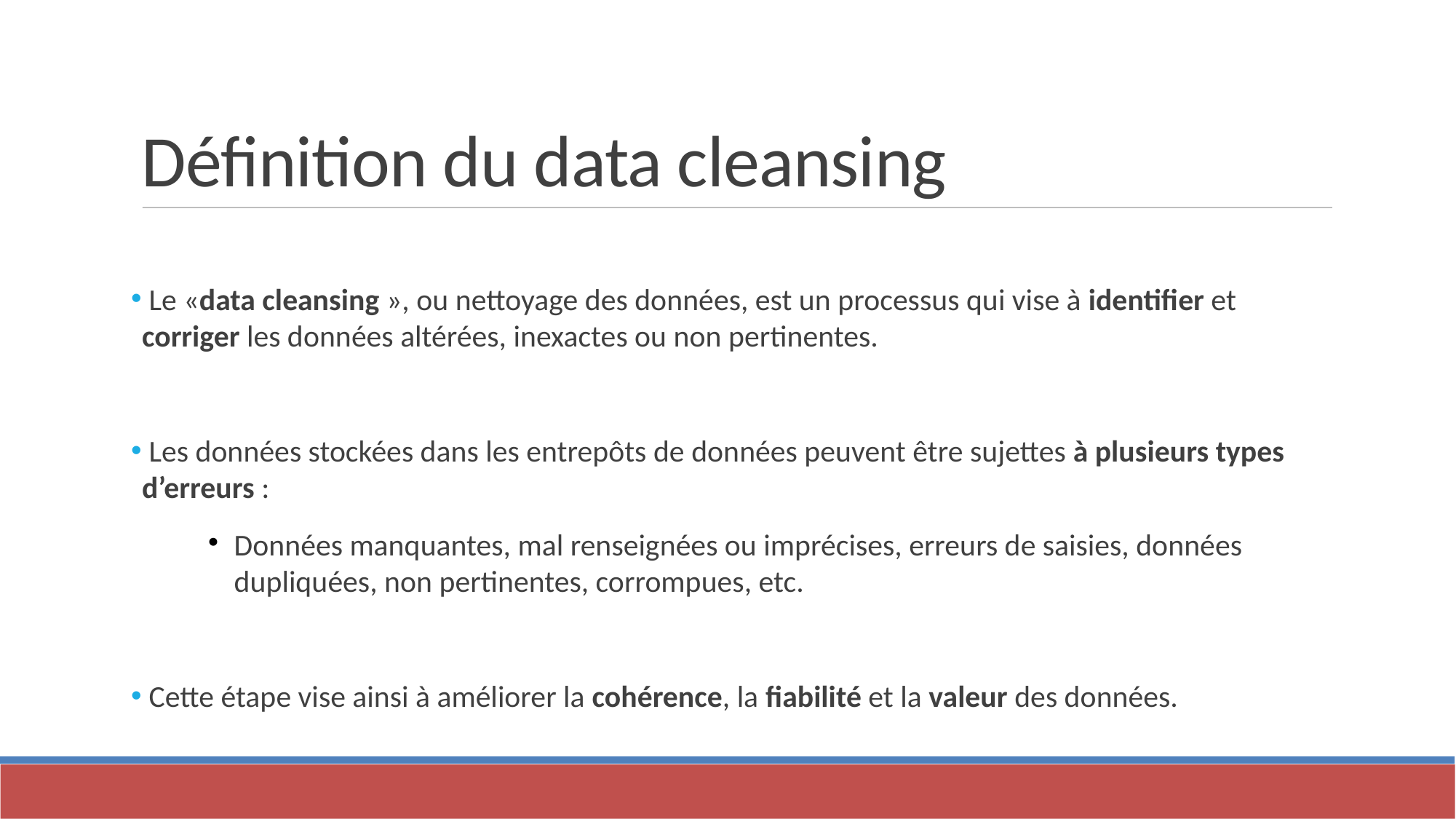

Définition du data cleansing

 Le «data cleansing », ou nettoyage des données, est un processus qui vise à identifier et corriger les données altérées, inexactes ou non pertinentes.

 Les données stockées dans les entrepôts de données peuvent être sujettes à plusieurs types d’erreurs :
Données manquantes, mal renseignées ou imprécises, erreurs de saisies, données dupliquées, non pertinentes, corrompues, etc.

 Cette étape vise ainsi à améliorer la cohérence, la fiabilité et la valeur des données.